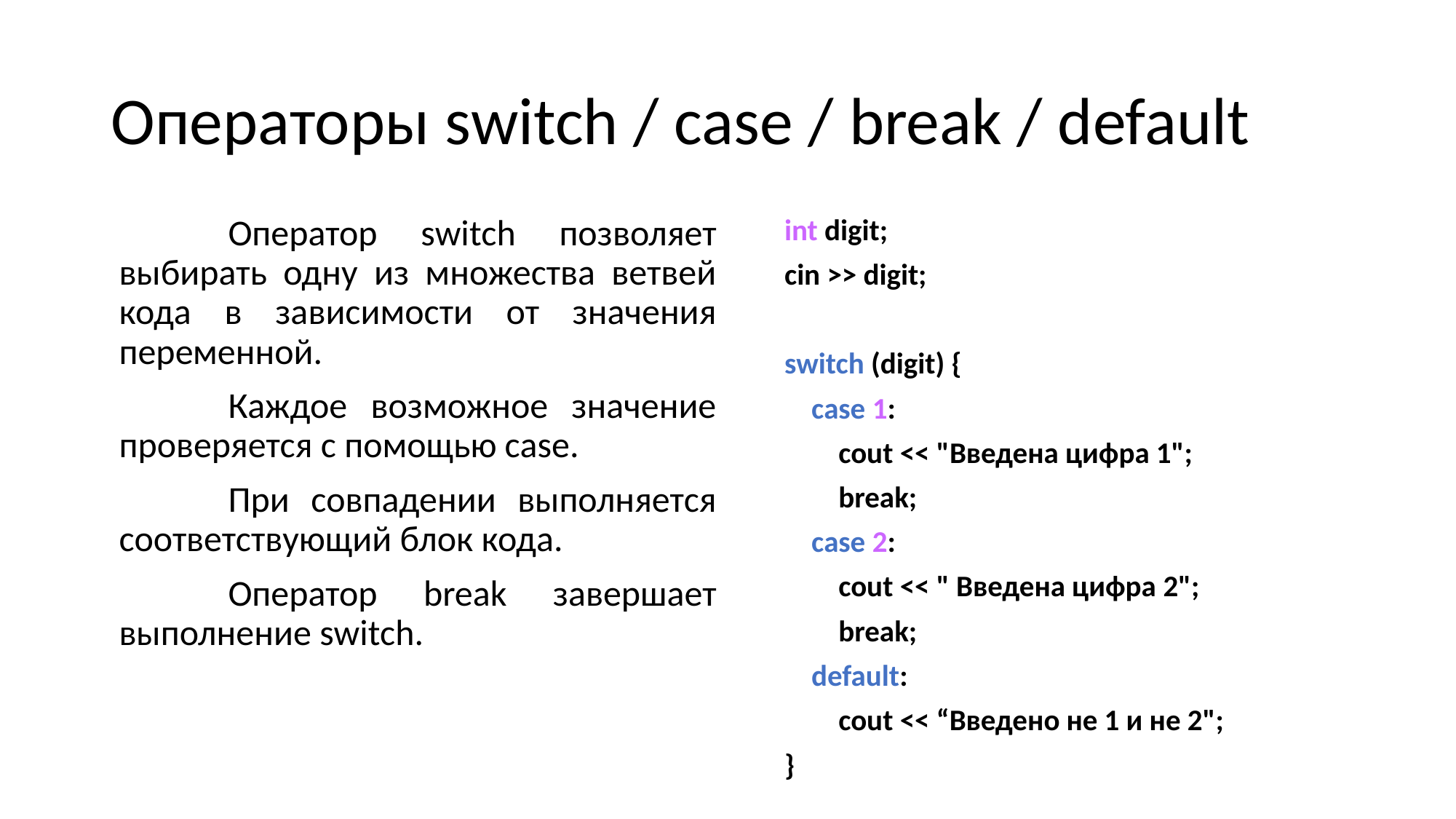

# Операторы switch / case / break / default
	Оператор switch позволяет выбирать одну из множества ветвей кода в зависимости от значения переменной.
	Каждое возможное значение проверяется с помощью case.
	При совпадении выполняется соответствующий блок кода.
	Оператор break завершает выполнение switch.
int digit;
cin >> digit;

switch (digit) {
    case 1:
        cout << "Введена цифра 1";
        break;
    case 2:
        cout << " Введена цифра 2";
        break;
    default:
        cout << “Введено не 1 и не 2";
}